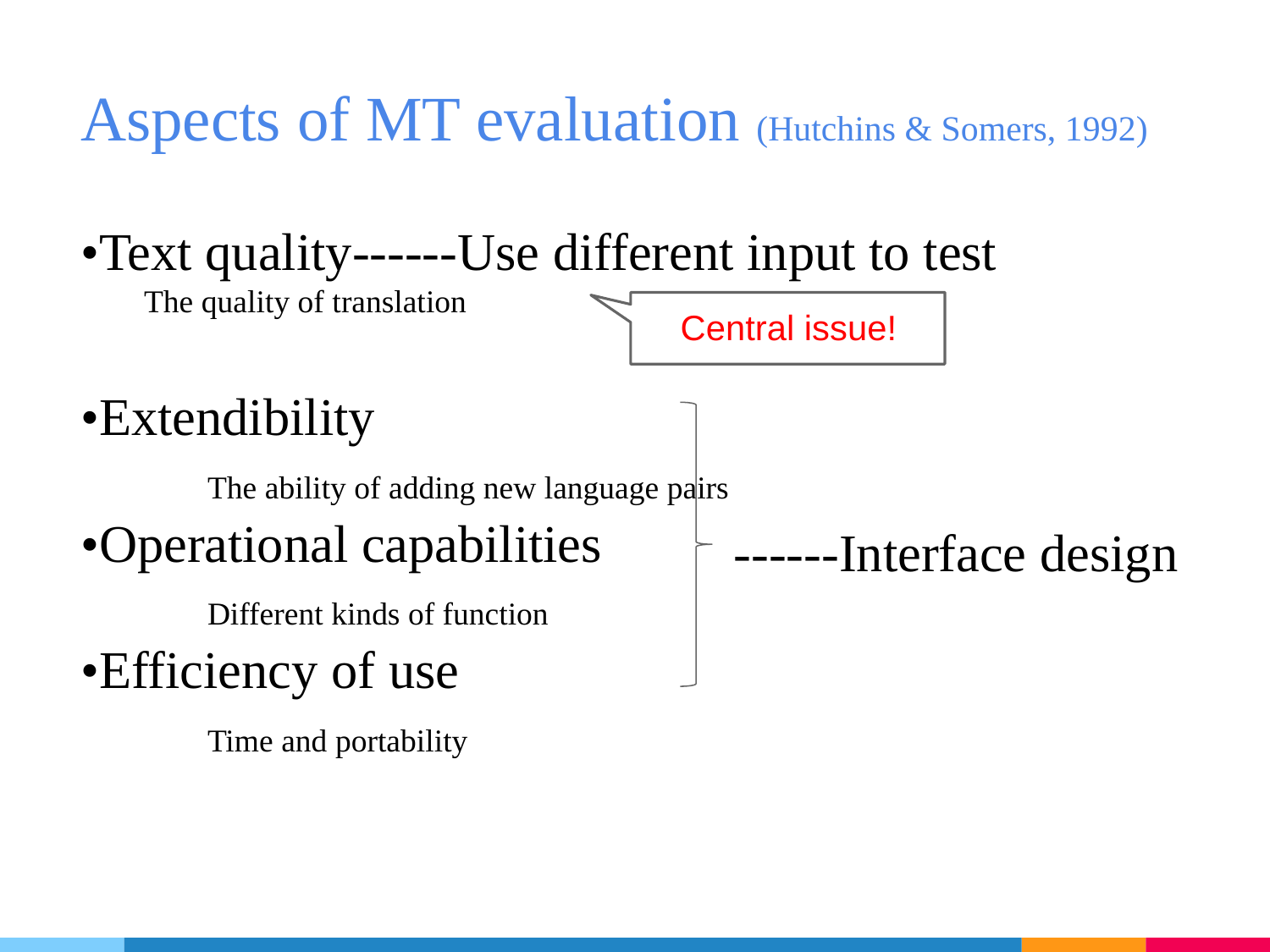

Aspects of MT evaluation (Hutchins & Somers, 1992)
•Text quality------Use different input to test
The quality of translation
•Extendibility
	The ability of adding new language pairs
•Operational capabilities
	Different kinds of function
•Efficiency of use
 	Time and portability

Central issue!

------Interface design